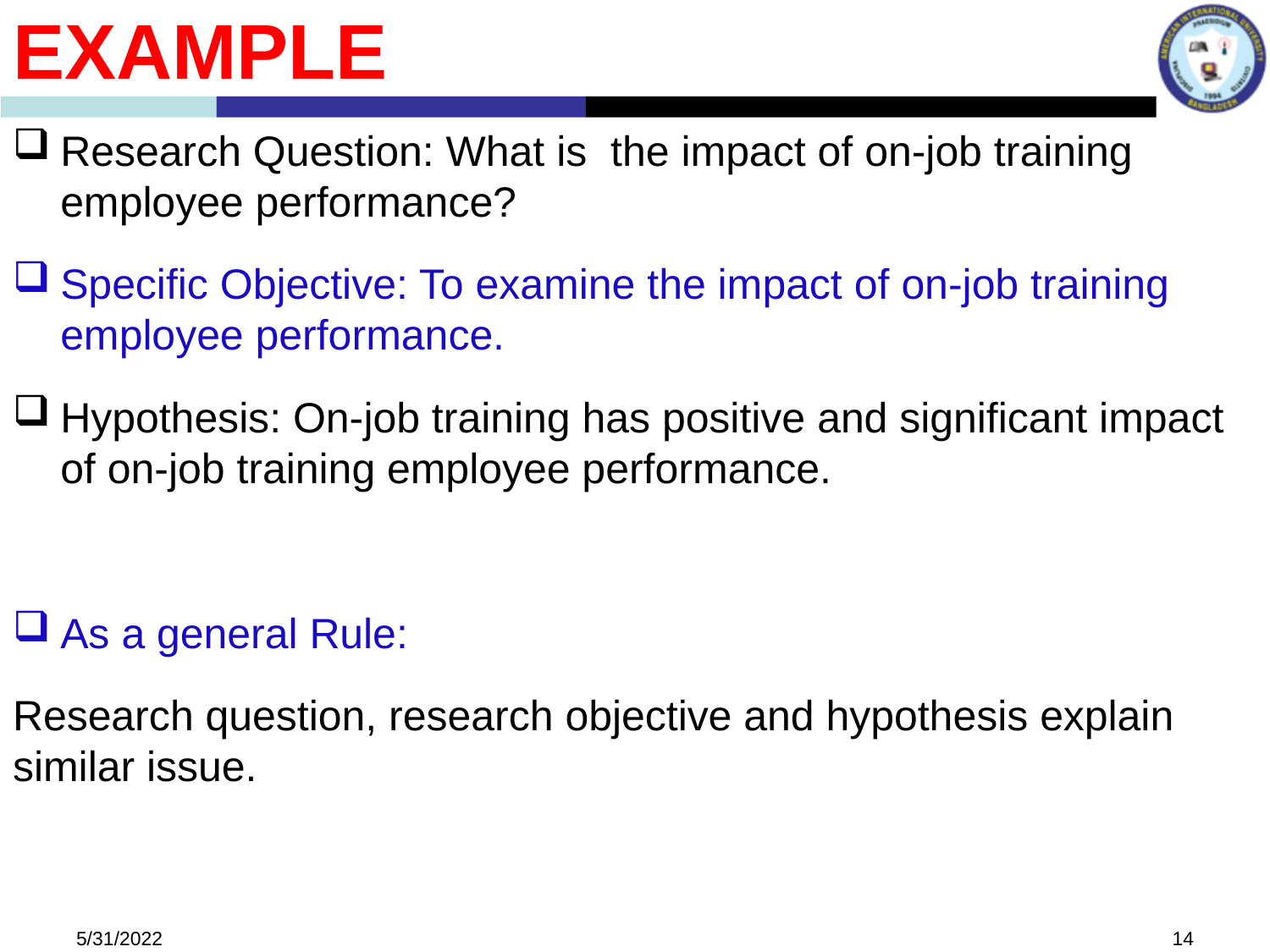

Example
Research Question: What is  the impact of on-job training employee performance?
Specific Objective: To examine the impact of on-job training employee performance.
Hypothesis: On-job training has positive and significant impact of on-job training employee performance.

As a general Rule:
Research question, research objective and hypothesis explain similar issue.
5/31/2022
14